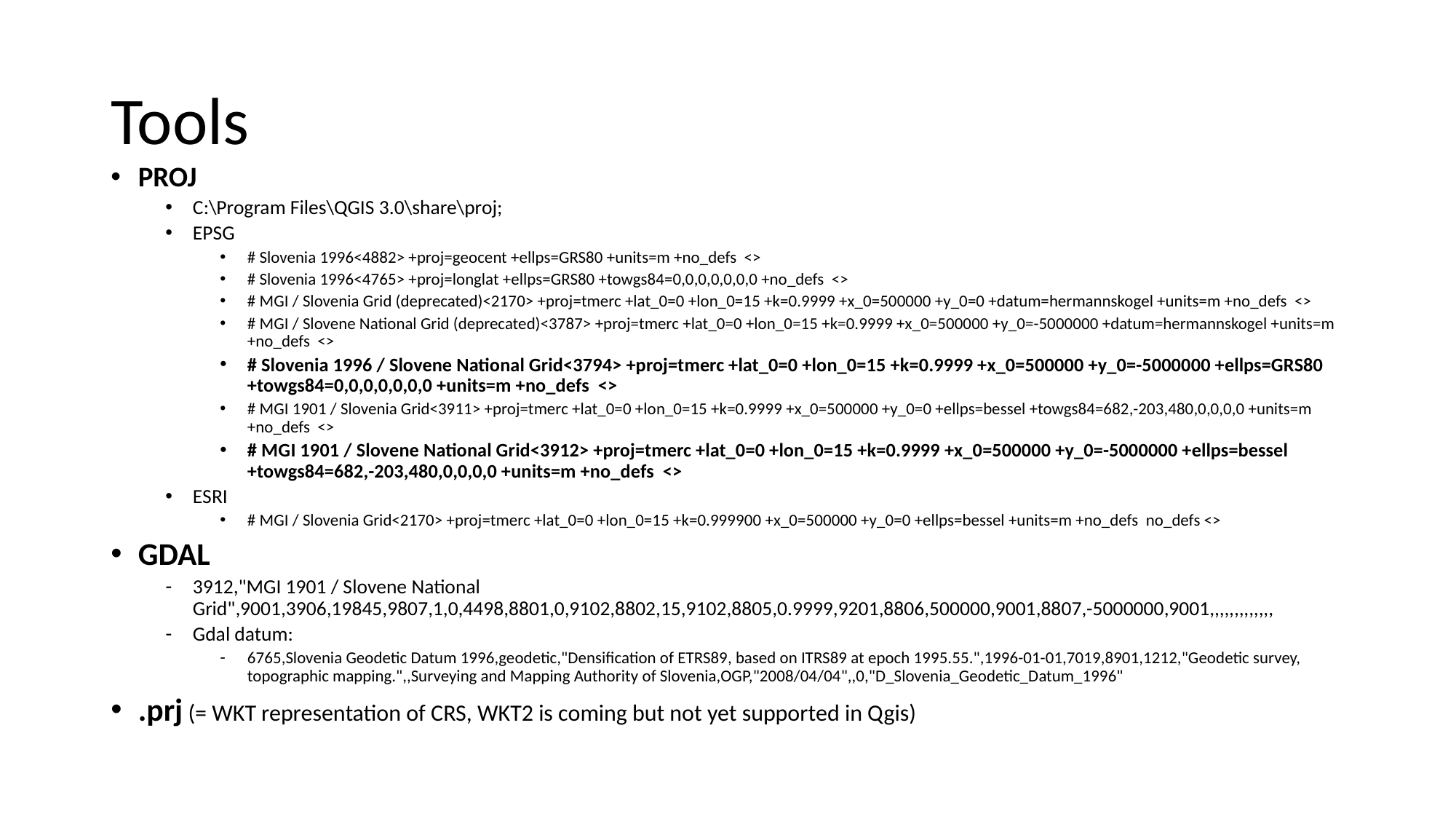

# Tools
PROJ
C:\Program Files\QGIS 3.0\share\proj;
EPSG
# Slovenia 1996<4882> +proj=geocent +ellps=GRS80 +units=m +no_defs  <>
# Slovenia 1996<4765> +proj=longlat +ellps=GRS80 +towgs84=0,0,0,0,0,0,0 +no_defs  <>
# MGI / Slovenia Grid (deprecated)<2170> +proj=tmerc +lat_0=0 +lon_0=15 +k=0.9999 +x_0=500000 +y_0=0 +datum=hermannskogel +units=m +no_defs  <>
# MGI / Slovene National Grid (deprecated)<3787> +proj=tmerc +lat_0=0 +lon_0=15 +k=0.9999 +x_0=500000 +y_0=-5000000 +datum=hermannskogel +units=m +no_defs  <>
# Slovenia 1996 / Slovene National Grid<3794> +proj=tmerc +lat_0=0 +lon_0=15 +k=0.9999 +x_0=500000 +y_0=-5000000 +ellps=GRS80 +towgs84=0,0,0,0,0,0,0 +units=m +no_defs  <>
# MGI 1901 / Slovenia Grid<3911> +proj=tmerc +lat_0=0 +lon_0=15 +k=0.9999 +x_0=500000 +y_0=0 +ellps=bessel +towgs84=682,-203,480,0,0,0,0 +units=m +no_defs  <>
# MGI 1901 / Slovene National Grid<3912> +proj=tmerc +lat_0=0 +lon_0=15 +k=0.9999 +x_0=500000 +y_0=-5000000 +ellps=bessel +towgs84=682,-203,480,0,0,0,0 +units=m +no_defs  <>
ESRI
# MGI / Slovenia Grid<2170> +proj=tmerc +lat_0=0 +lon_0=15 +k=0.999900 +x_0=500000 +y_0=0 +ellps=bessel +units=m +no_defs  no_defs <>
GDAL
3912,"MGI 1901 / Slovene National Grid",9001,3906,19845,9807,1,0,4498,8801,0,9102,8802,15,9102,8805,0.9999,9201,8806,500000,9001,8807,-5000000,9001,,,,,,,,,,,,,
Gdal datum:
6765,Slovenia Geodetic Datum 1996,geodetic,"Densification of ETRS89, based on ITRS89 at epoch 1995.55.",1996-01-01,7019,8901,1212,"Geodetic survey, topographic mapping.",,Surveying and Mapping Authority of Slovenia,OGP,"2008/04/04",,0,"D_Slovenia_Geodetic_Datum_1996"
.prj (= WKT representation of CRS, WKT2 is coming but not yet supported in Qgis)